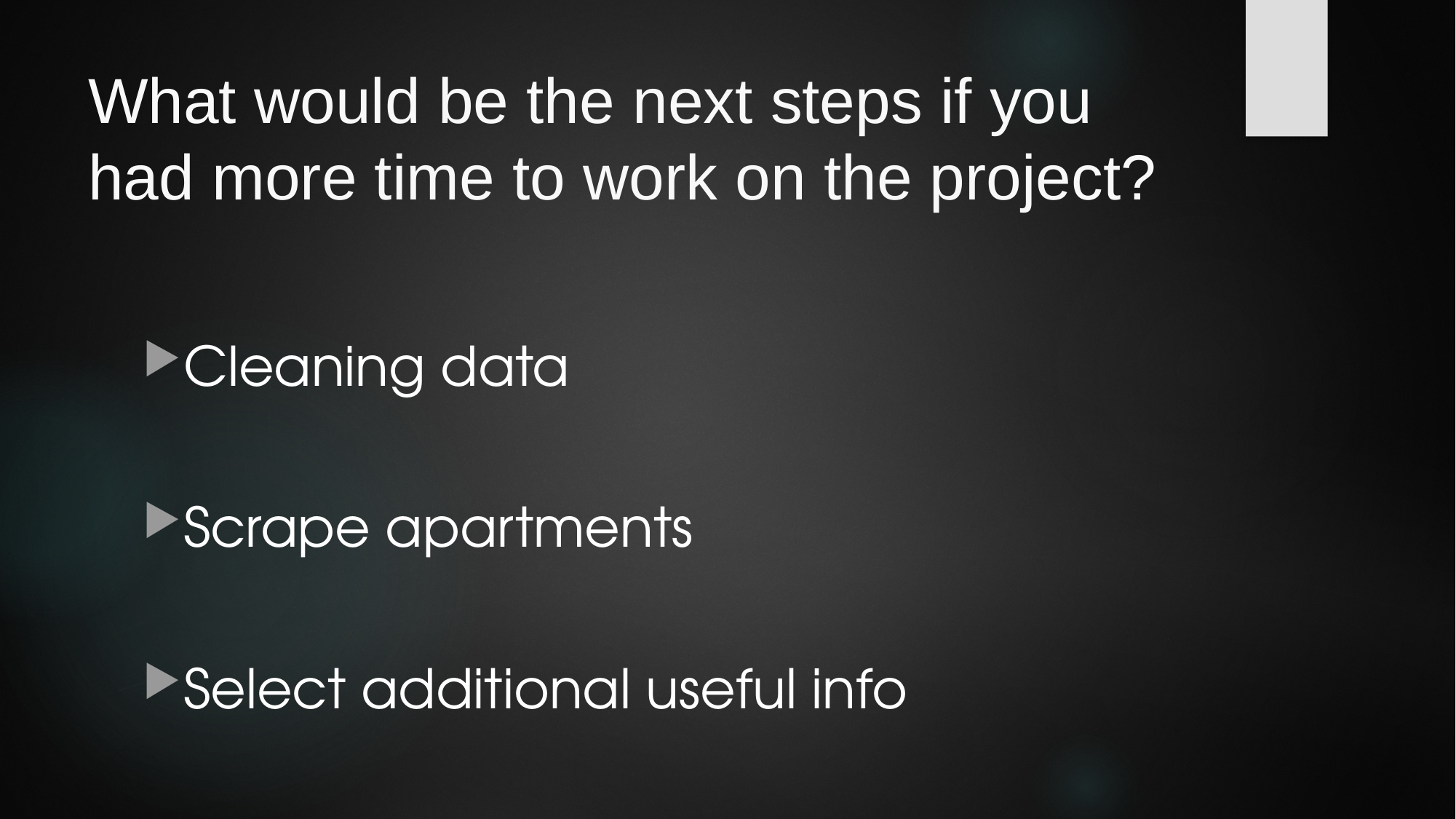

# What would be the next steps if you had more time to work on the project?

Cleaning data

Scrape apartments

Select additional useful info